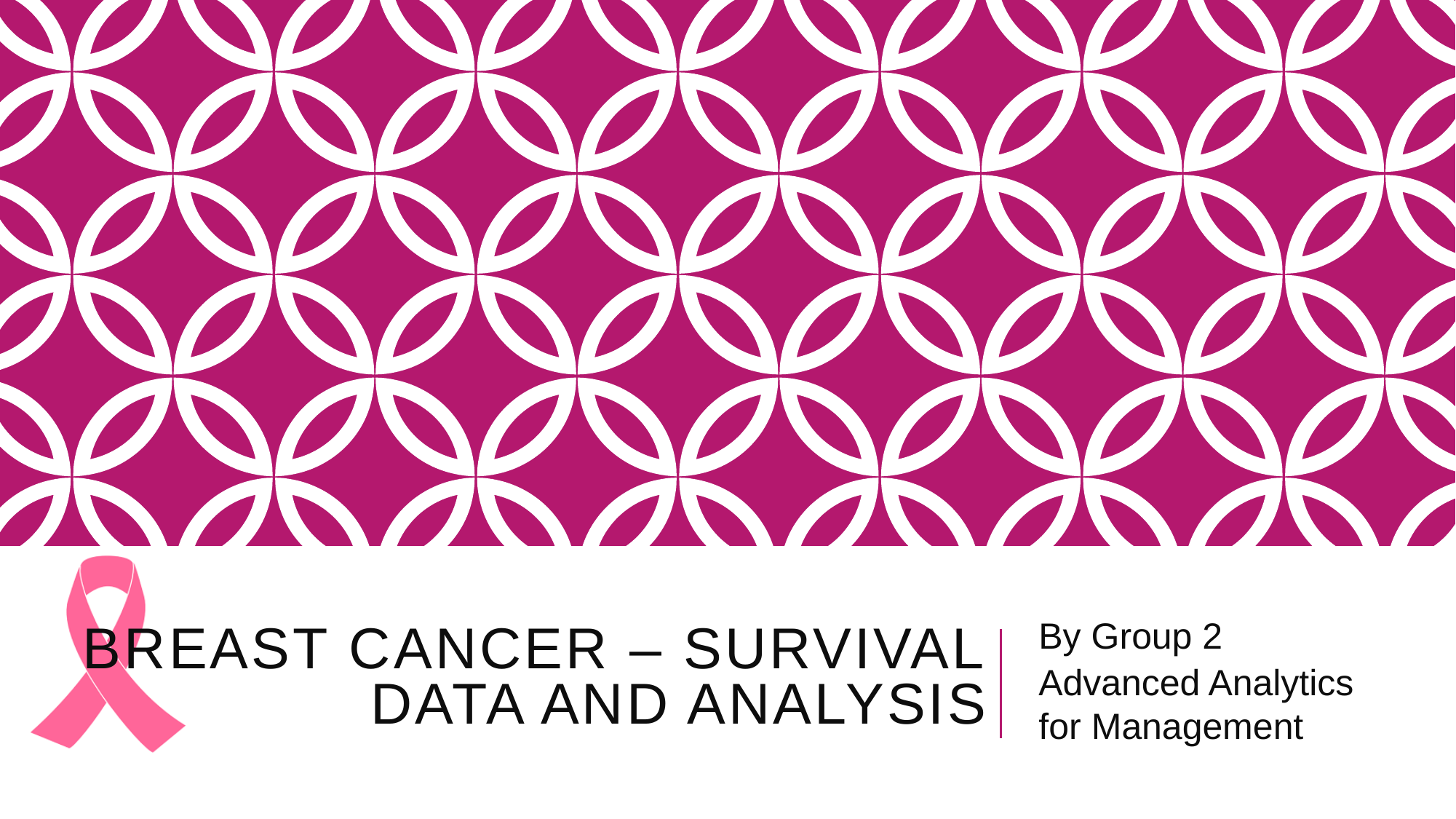

# Breast cancer – survival data and analysis
By Group 2
Advanced Analytics for Management